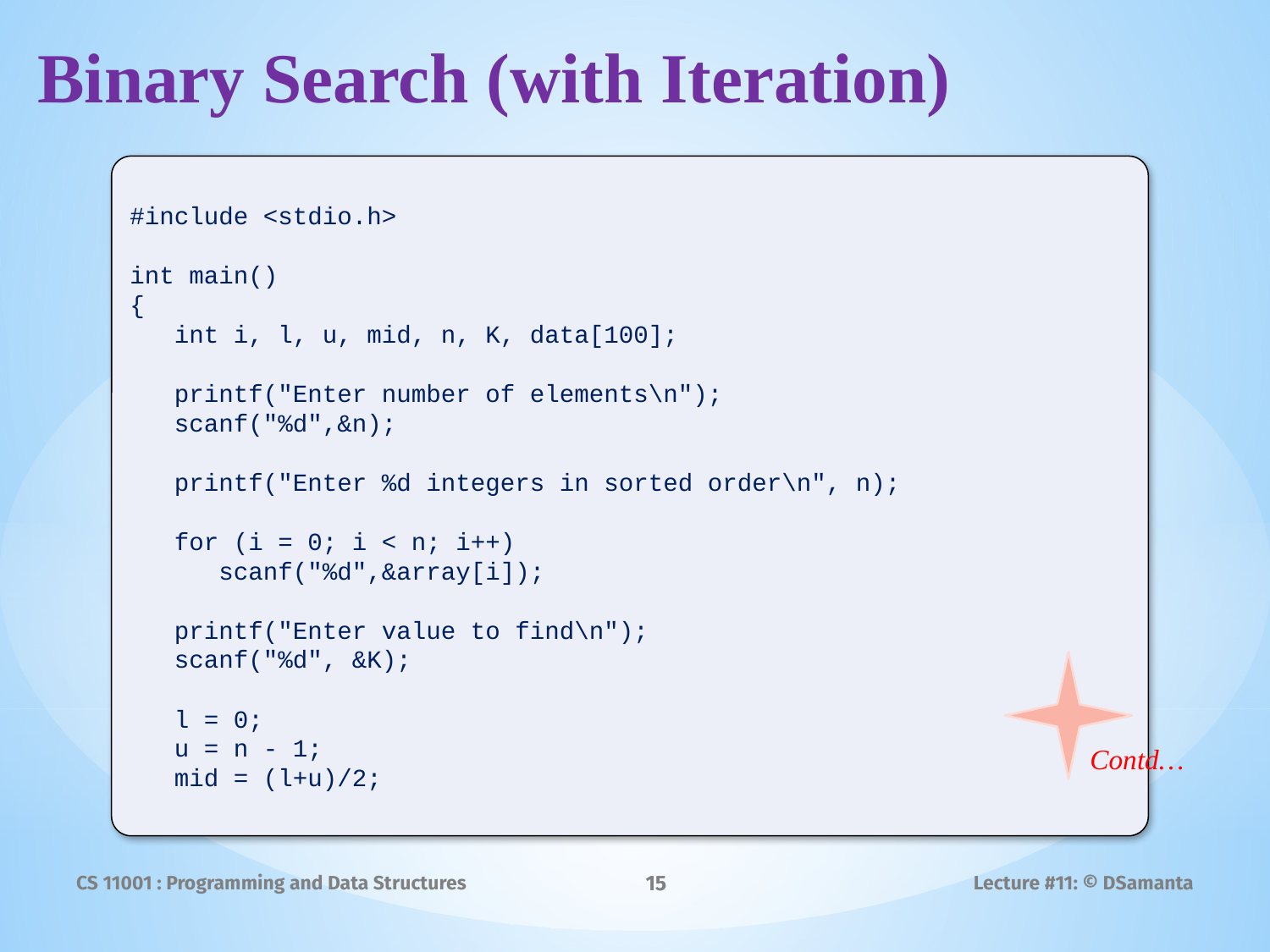

# Binary Search (with Iteration)

#include <stdio.h>

int main()
{
   int i, l, u, mid, n, K, data[100];

   printf("Enter number of elements\n");
   scanf("%d",&n);

   printf("Enter %d integers in sorted order\n", n);

   for (i = 0; i < n; i++)
      scanf("%d",&array[i]);

   printf("Enter value to find\n");
   scanf("%d", &K);

   l = 0;
   u = n - 1;
   mid = (l+u)/2;

Contd…
CS 11001 : Programming and Data Structures
15
Lecture #11: © DSamanta